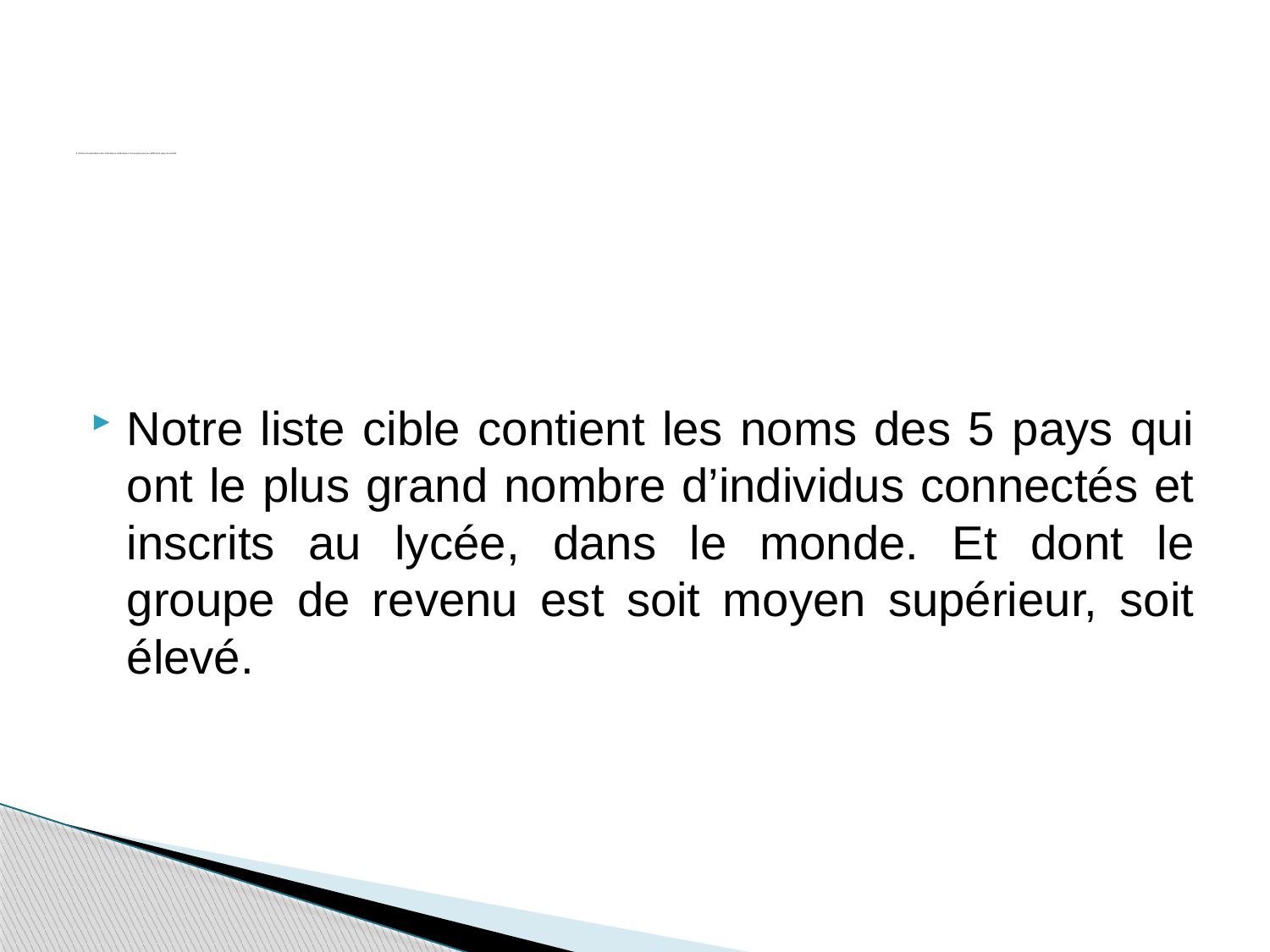

# 4. Ordres de grandeurs des indicateurs statistiques classiques pour les différents pays du monde

Notre liste cible contient les noms des 5 pays qui ont le plus grand nombre d’individus connectés et inscrits au lycée, dans le monde. Et dont le groupe de revenu est soit moyen supérieur, soit élevé.